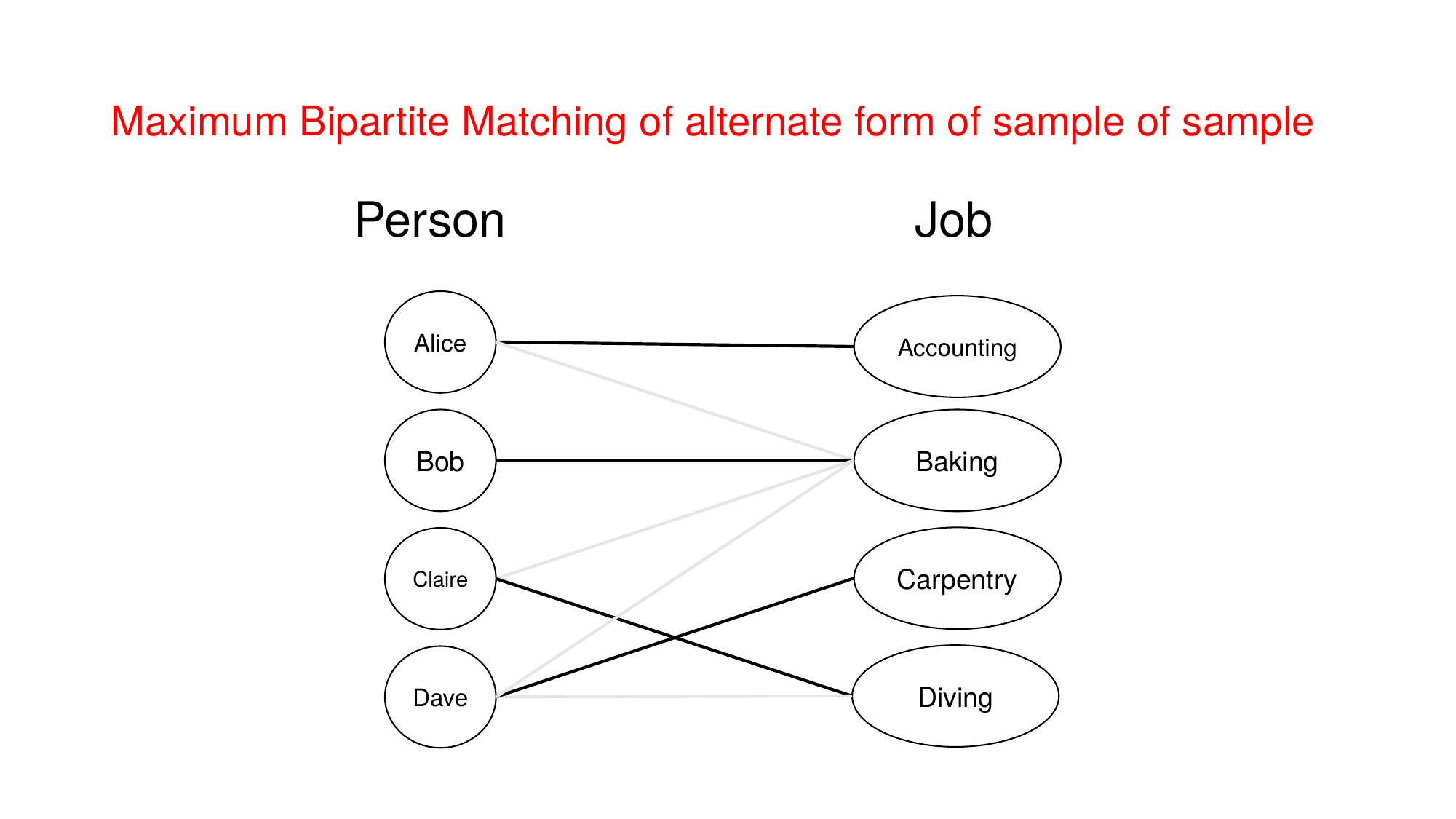

# Maximum Bipartite Matching of alternate form of sample of sample
Person
Job
Alice
Accounting
Bob
Baking
Carpentry
Claire
Diving
Dave